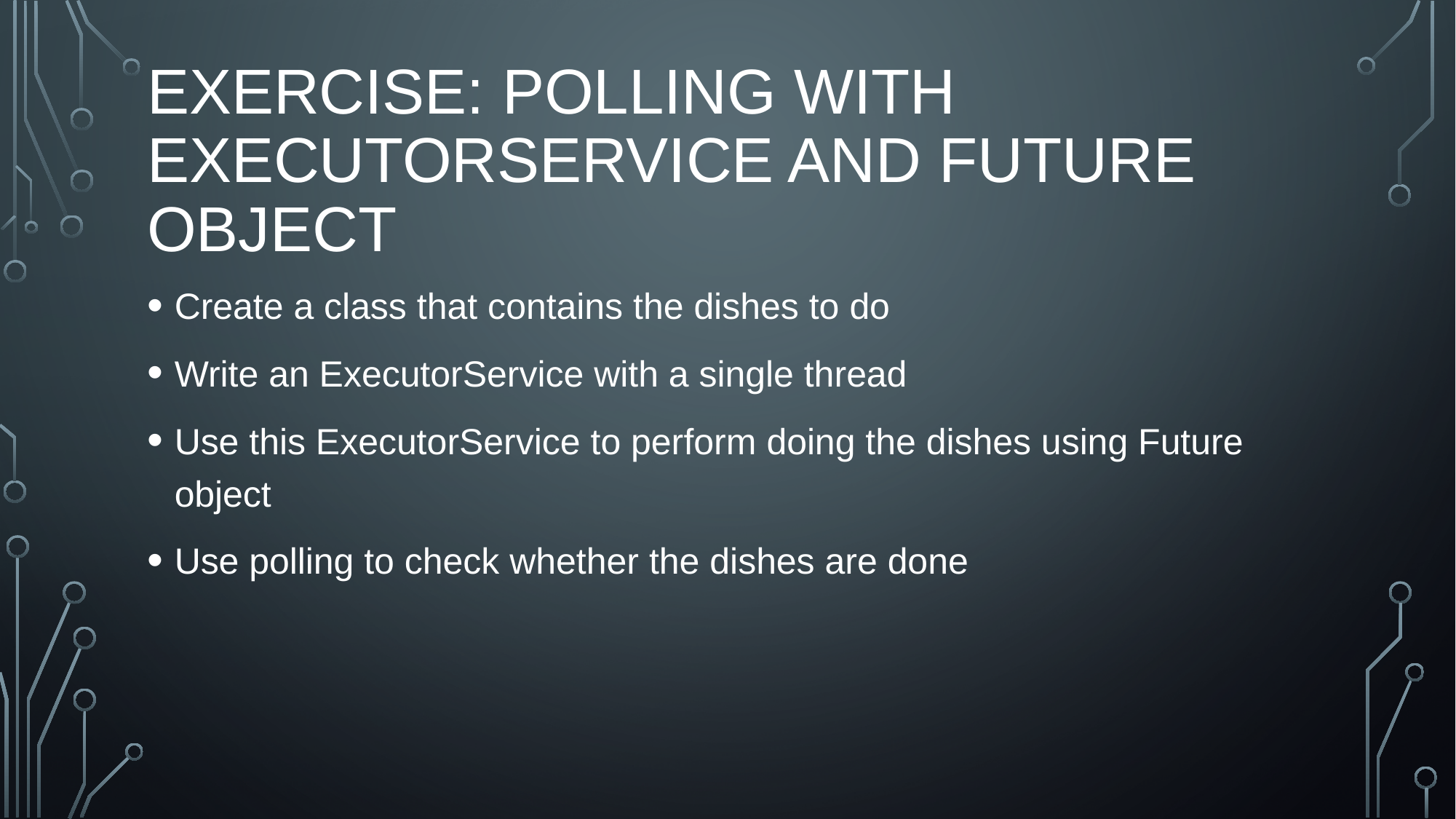

# Exercise: polling with ExecutorService and Future object
Create a class that contains the dishes to do
Write an ExecutorService with a single thread
Use this ExecutorService to perform doing the dishes using Future object
Use polling to check whether the dishes are done